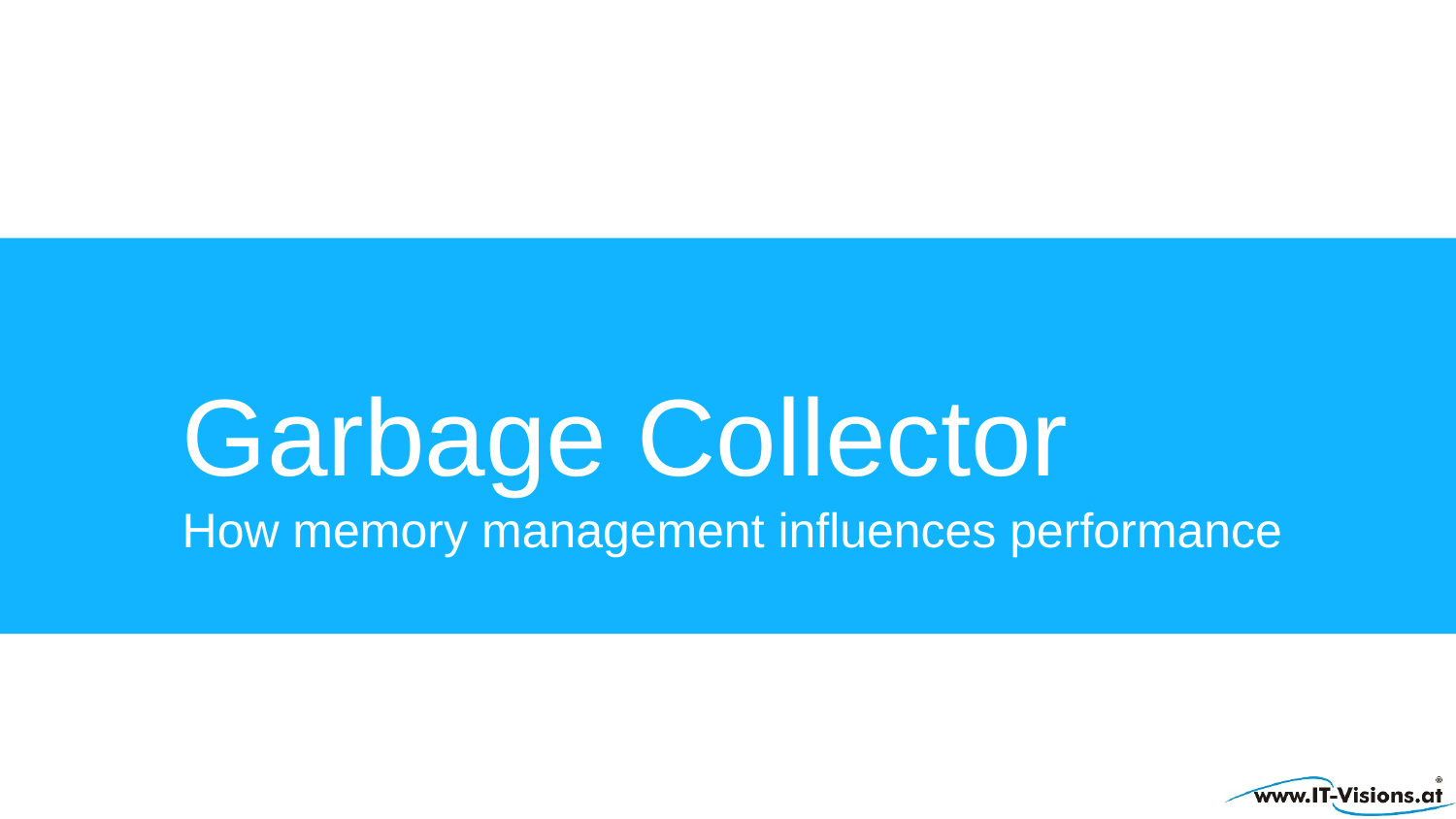

# Garbage Collector
How memory management influences performance